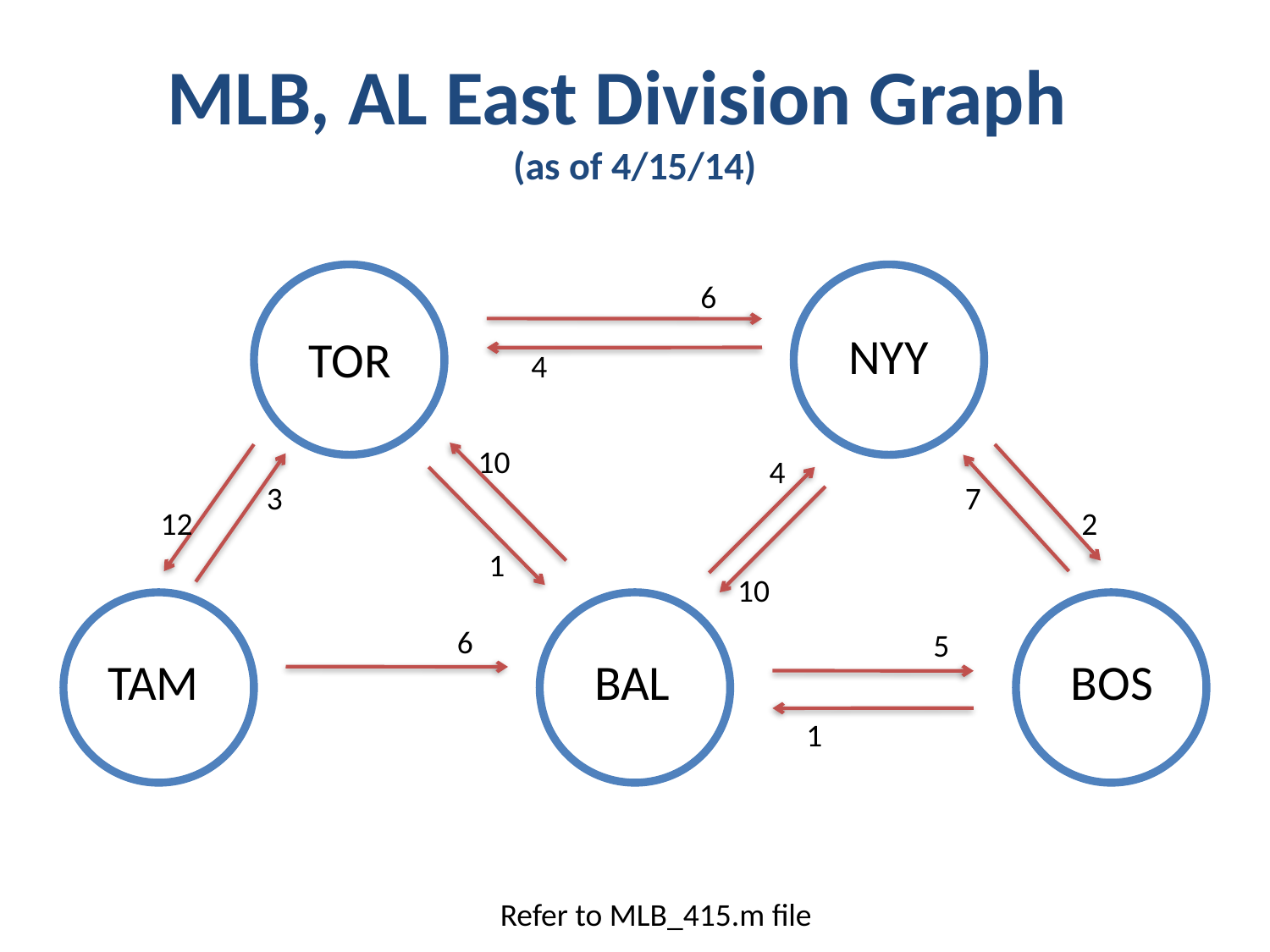

# MLB, AL East Division Graph (as of 4/15/14)

6
NYY
TOR
4
10
4
3
7
12
2
1
10

6
5
TAM
BAL
BOS
1
Refer to MLB_415.m file